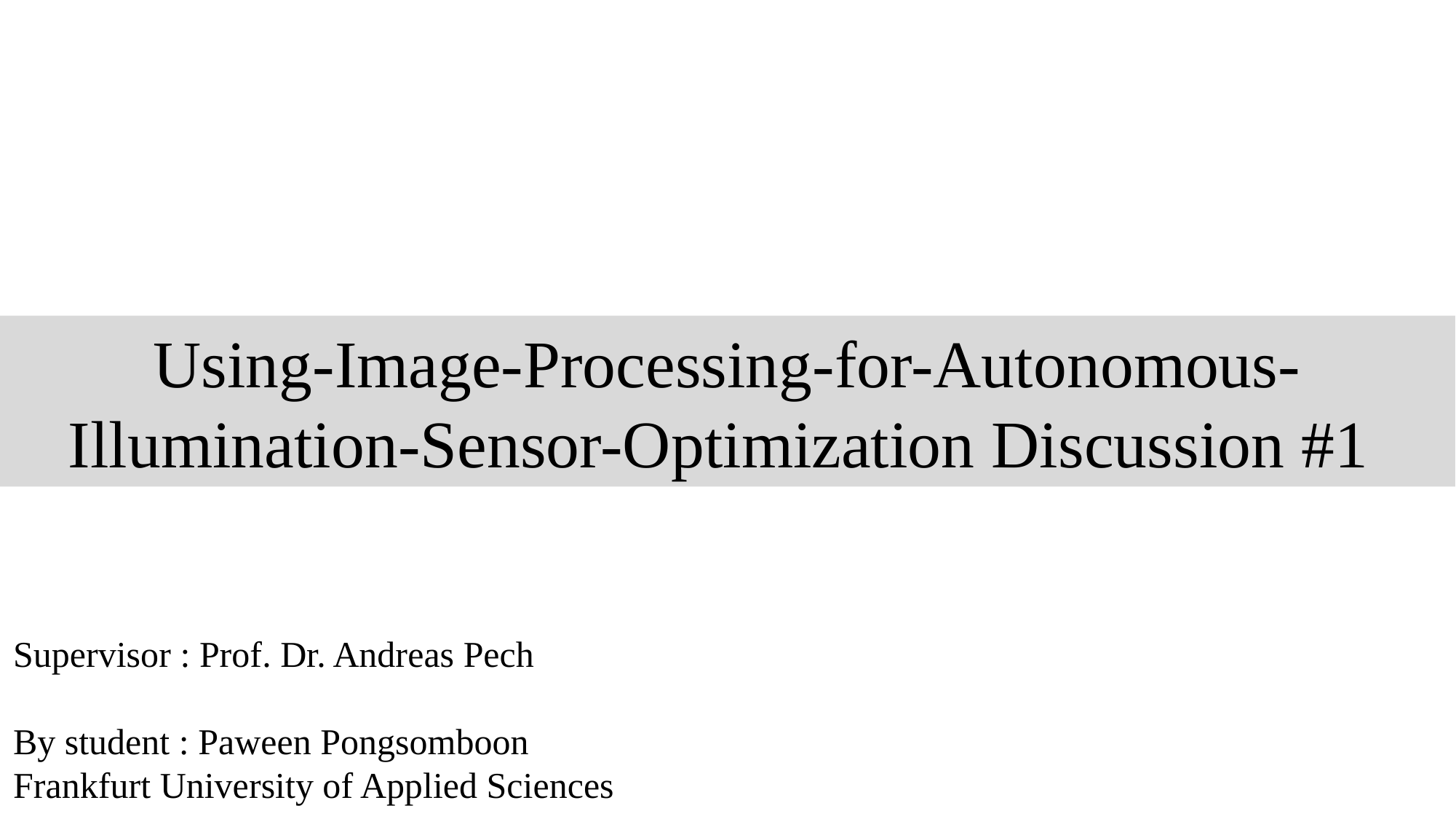

Using-Image-Processing-for-Autonomous-
Illumination-Sensor-Optimization Discussion #1

Supervisor : Prof. Dr. Andreas Pech

By student : Paween Pongsomboon
Frankfurt University of Applied Sciences